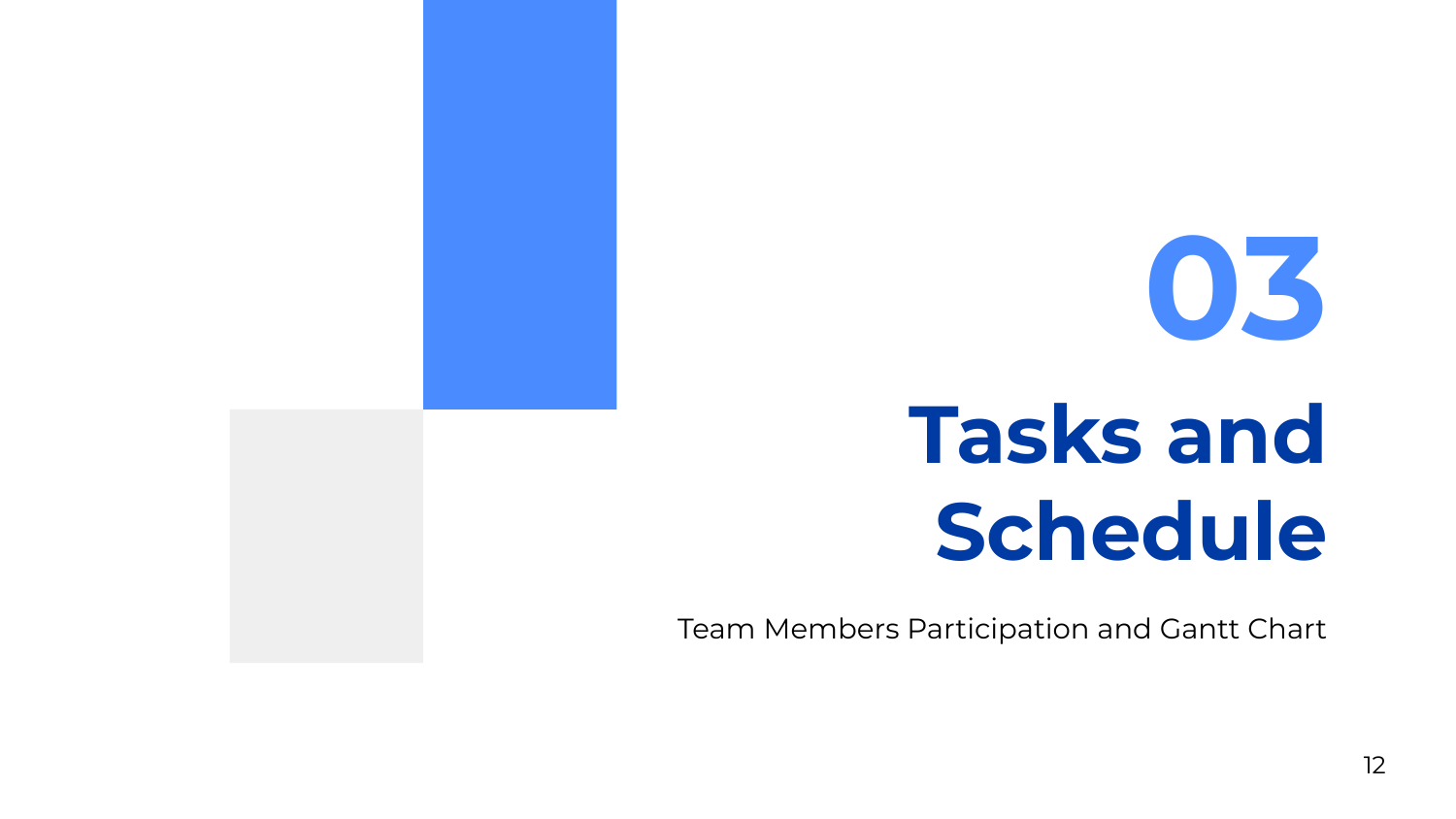

03
# Tasks and Schedule
Team Members Participation and Gantt Chart
12